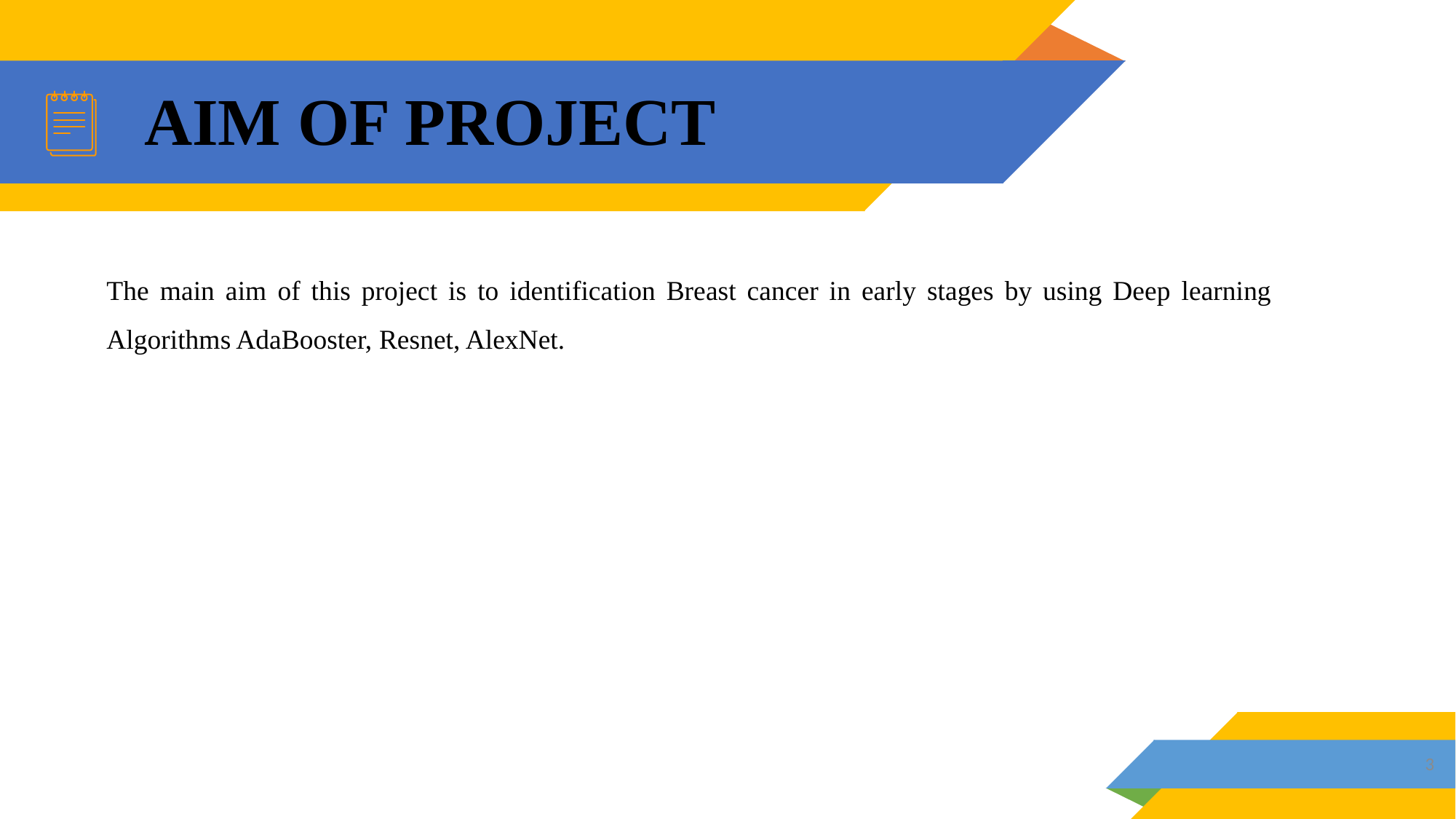

# AIM OF PROJECT

The main aim of this project is to identification Breast cancer in early stages by using Deep learning Algorithms AdaBooster, Resnet, AlexNet.

3